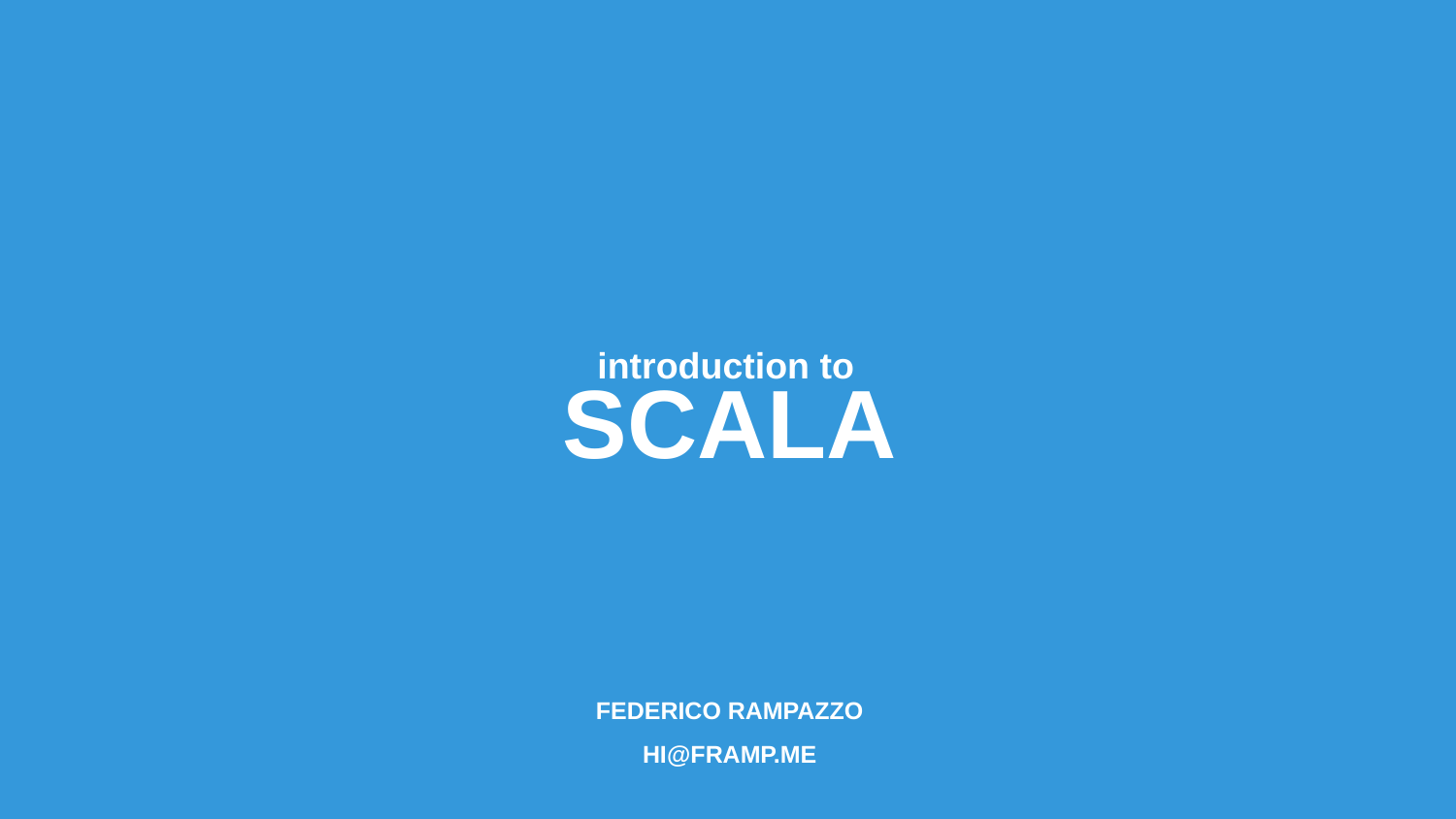

introduction to
# SCALA
FEDERICO RAMPAZZO
HI@FRAMP.ME